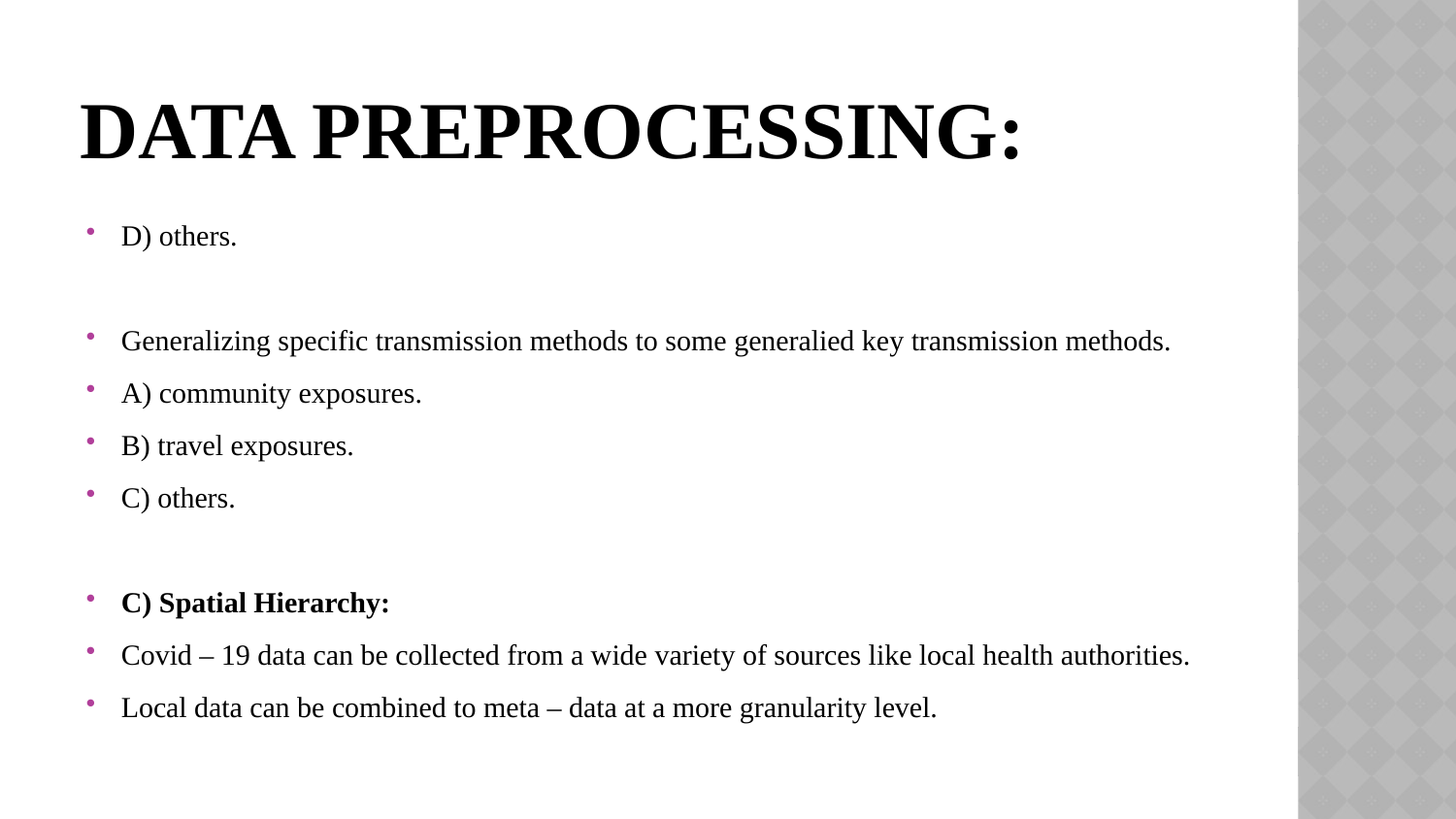

# DATA PREPROCESSING:
D) others.

Generalizing specific transmission methods to some generalied key transmission methods.
A) community exposures.
B) travel exposures.
C) others.

C) Spatial Hierarchy:
Covid – 19 data can be collected from a wide variety of sources like local health authorities.
Local data can be combined to meta – data at a more granularity level.